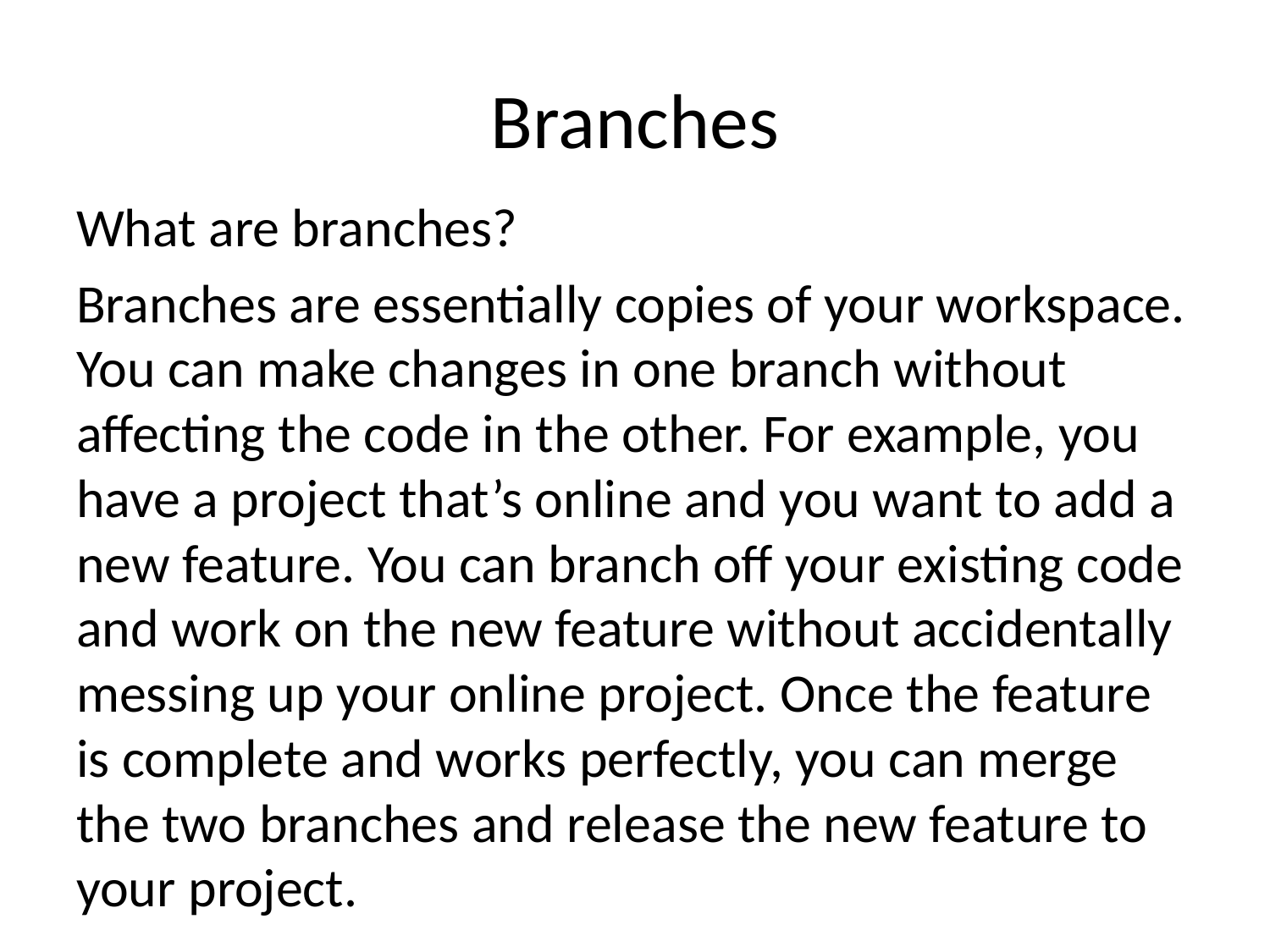

# Branches
What are branches?
Branches are essentially copies of your workspace. You can make changes in one branch without affecting the code in the other. For example, you have a project that’s online and you want to add a new feature. You can branch off your existing code and work on the new feature without accidentally messing up your online project. Once the feature is complete and works perfectly, you can merge the two branches and release the new feature to your project.